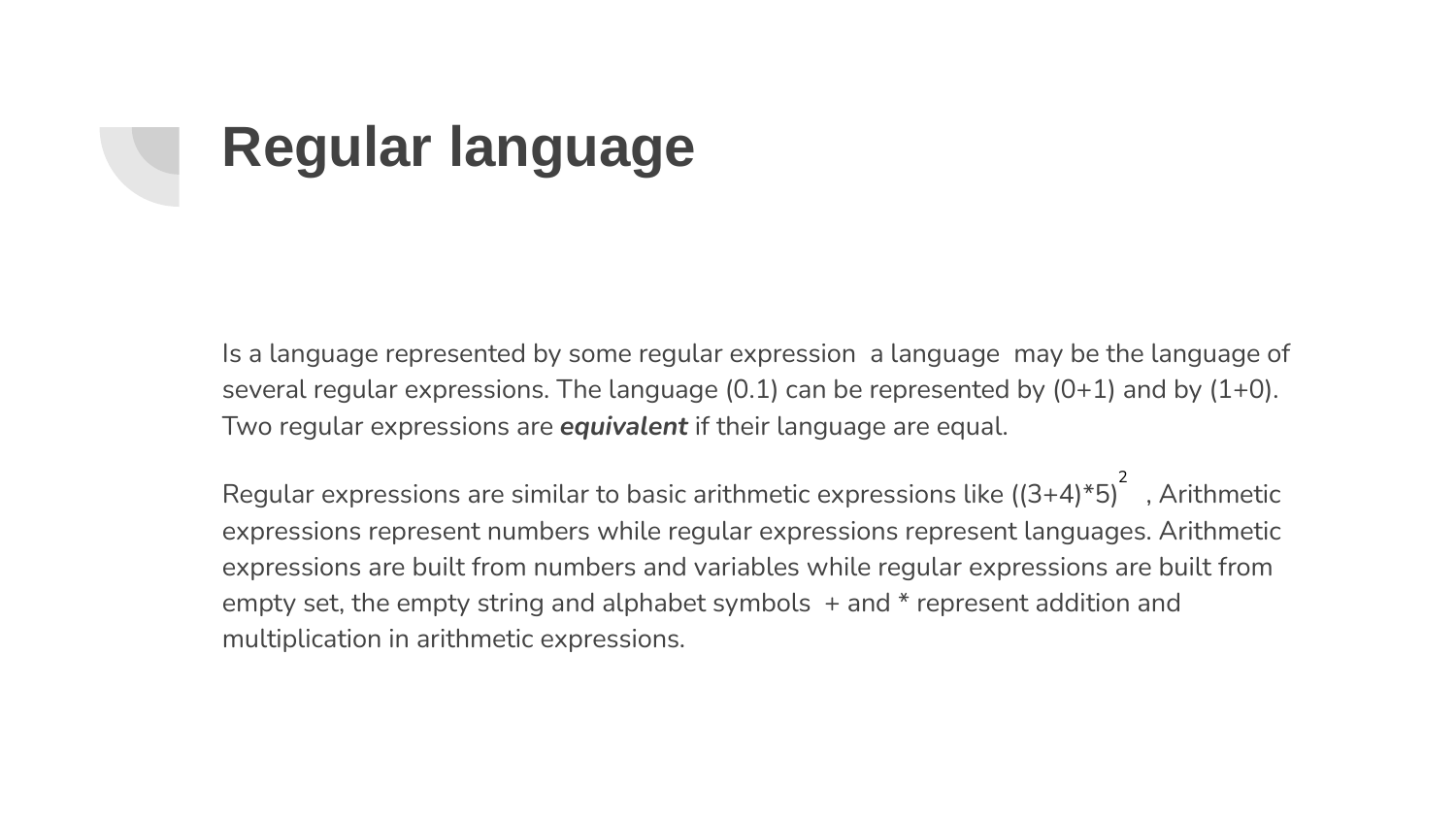

# Regular language
Is a language represented by some regular expression  a language  may be the language of several regular expressions. The language (0.1) can be represented by (0+1) and by (1+0). Two regular expressions are equivalent if their language are equal.
Regular expressions are similar to basic arithmetic expressions like ((3+4)*5)    , Arithmetic expressions represent numbers while regular expressions represent languages. Arithmetic expressions are built from numbers and variables while regular expressions are built from empty set, the empty string and alphabet symbols  + and * represent addition and multiplication in arithmetic expressions.
2